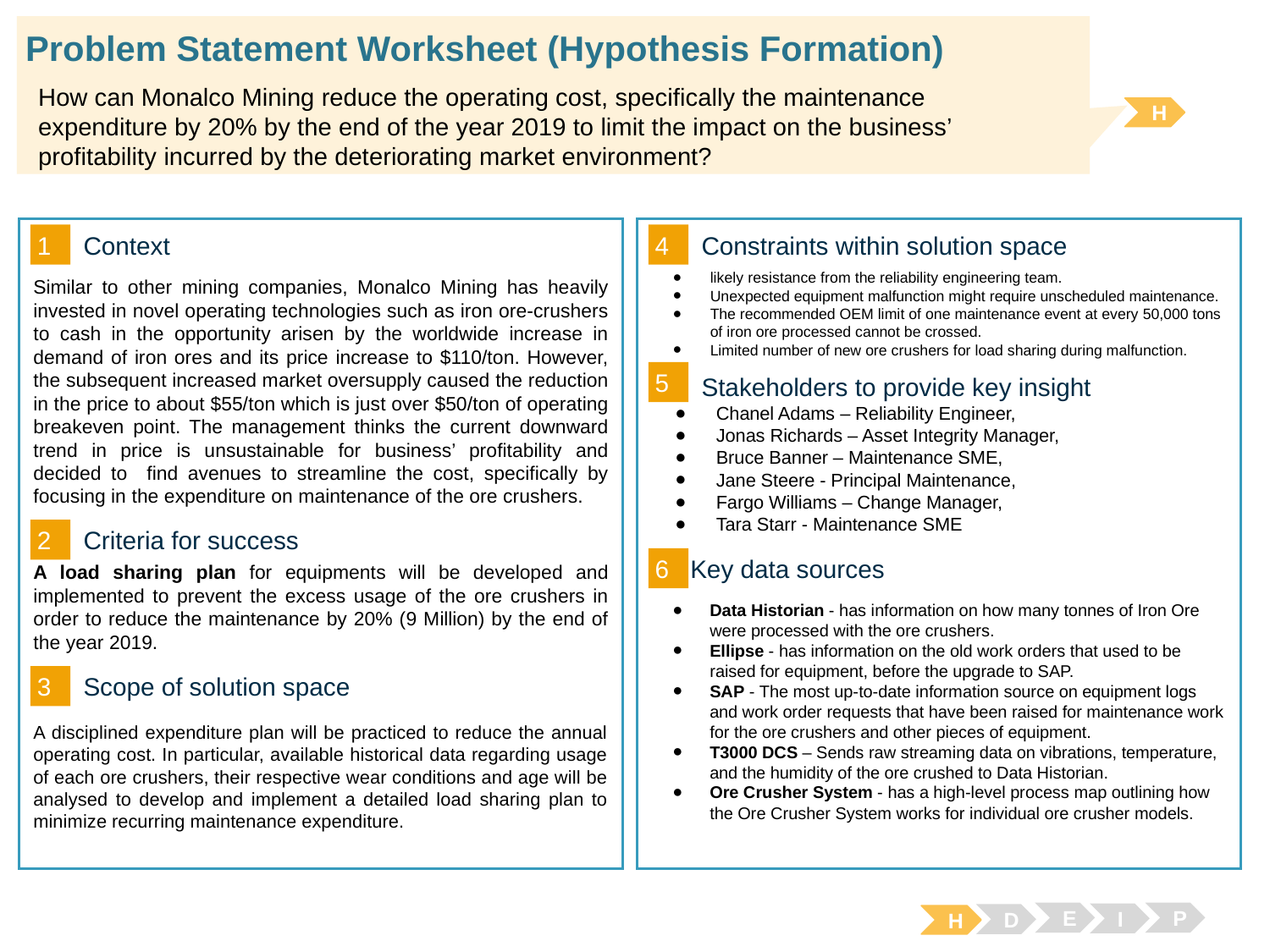

# Problem Statement Worksheet (Hypothesis Formation)
How can Monalco Mining reduce the operating cost, specifically the maintenance expenditure by 20% by the end of the year 2019 to limit the impact on the business’ profitability incurred by the deteriorating market environment?
H

1
4
Context
Constraints within solution space
likely resistance from the reliability engineering team.
Unexpected equipment malfunction might require unscheduled maintenance.
The recommended OEM limit of one maintenance event at every 50,000 tons of iron ore processed cannot be crossed.
Limited number of new ore crushers for load sharing during malfunction.
Similar to other mining companies, Monalco Mining has heavily invested in novel operating technologies such as iron ore-crushers to cash in the opportunity arisen by the worldwide increase in demand of iron ores and its price increase to $110/ton. However, the subsequent increased market oversupply caused the reduction in the price to about $55/ton which is just over $50/ton of operating breakeven point. The management thinks the current downward trend in price is unsustainable for business’ profitability and decided to  find avenues to streamline the cost, specifically by focusing in the expenditure on maintenance of the ore crushers.
5
Stakeholders to provide key insight
Chanel Adams – Reliability Engineer,
Jonas Richards – Asset Integrity Manager,
Bruce Banner – Maintenance SME,
Jane Steere - Principal Maintenance,
Fargo Williams – Change Manager,
Tara Starr - Maintenance SME
2
Criteria for success
6
Key data sources
A load sharing plan for equipments will be developed and implemented to prevent the excess usage of the ore crushers in order to reduce the maintenance by 20% (9 Million) by the end of the year 2019.
Data Historian - has information on how many tonnes of Iron Ore were processed with the ore crushers.
Ellipse - has information on the old work orders that used to be raised for equipment, before the upgrade to SAP.
SAP - The most up-to-date information source on equipment logs and work order requests that have been raised for maintenance work for the ore crushers and other pieces of equipment.
T3000 DCS – Sends raw streaming data on vibrations, temperature, and the humidity of the ore crushed to Data Historian.
Ore Crusher System - has a high-level process map outlining how the Ore Crusher System works for individual ore crusher models.
3
Scope of solution space
A disciplined expenditure plan will be practiced to reduce the annual operating cost. In particular, available historical data regarding usage of each ore crushers, their respective wear conditions and age will be analysed to develop and implement a detailed load sharing plan to minimize recurring maintenance expenditure.
E
P
I
D
H